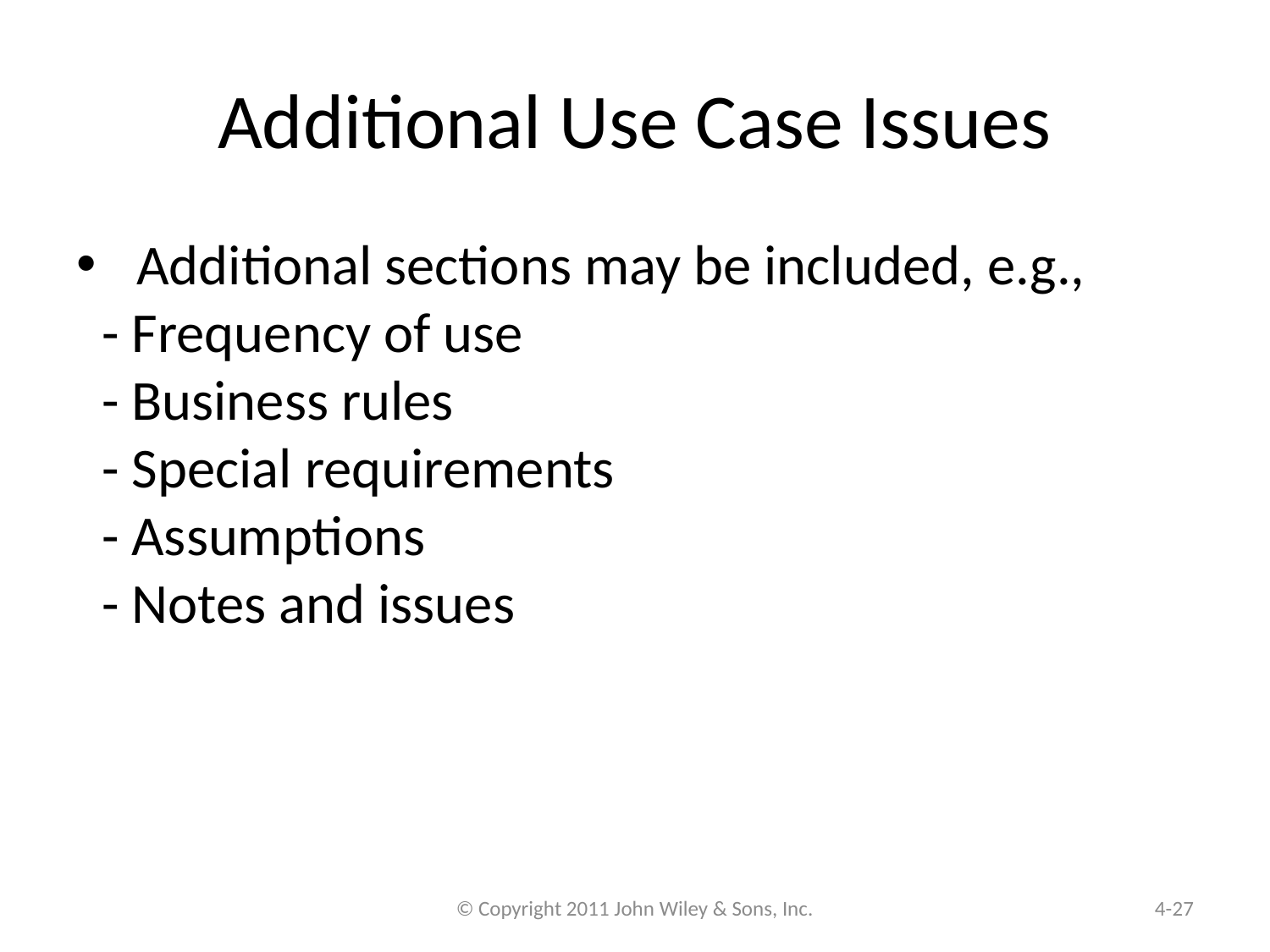

# Additional Use Case Issues
 Additional sections may be included, e.g.,
  - Frequency of use
  - Business rules
  - Special requirements
  - Assumptions
  - Notes and issues
© Copyright 2011 John Wiley & Sons, Inc.
4-27